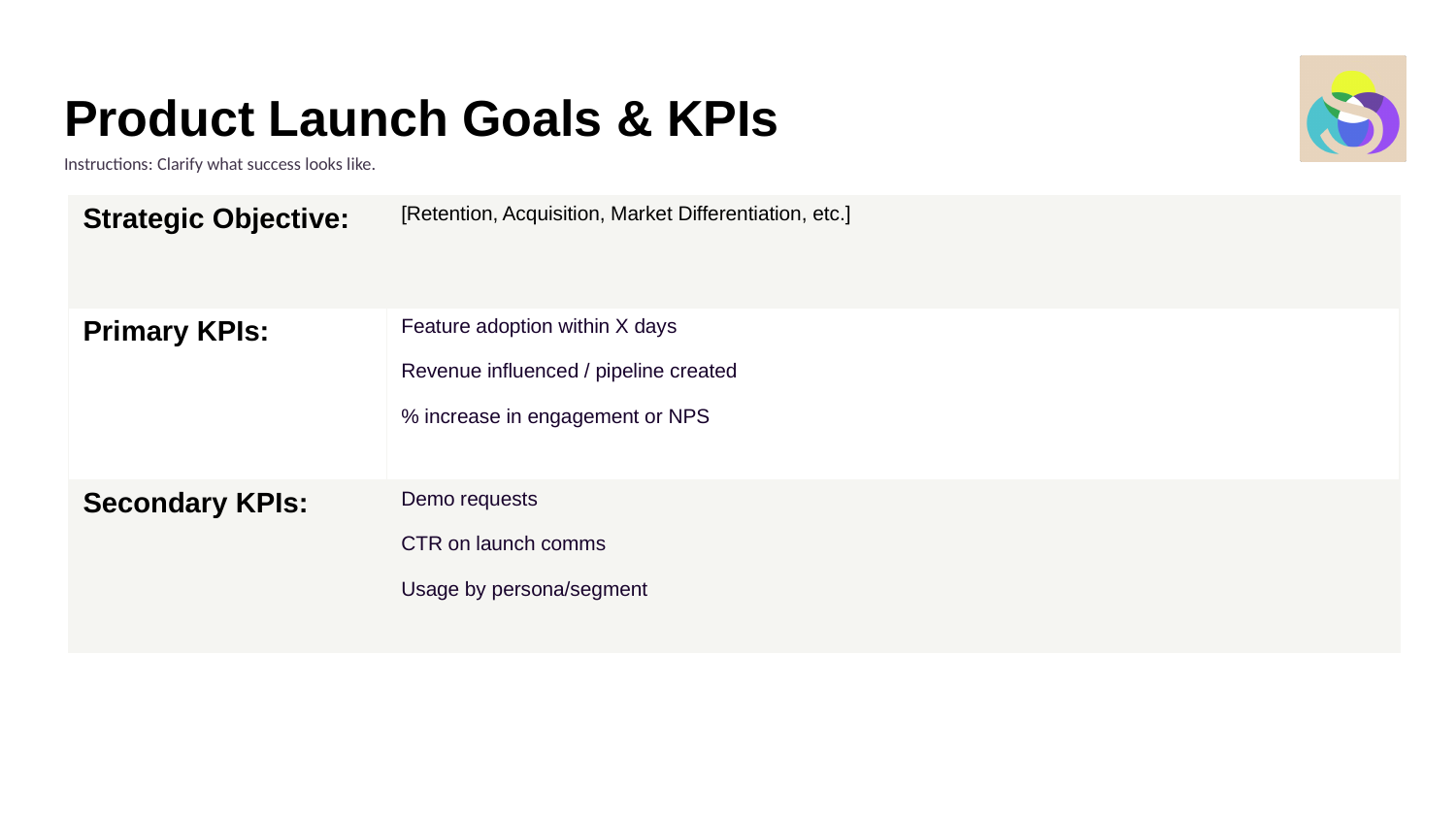

# Product Launch Goals & KPIs
Instructions: Clarify what success looks like.
| Strategic Objective: | [Retention, Acquisition, Market Differentiation, etc.] |
| --- | --- |
| Primary KPIs: | Feature adoption within X days Revenue influenced / pipeline created % increase in engagement or NPS |
| Secondary KPIs: | Demo requests CTR on launch comms Usage by persona/segment |